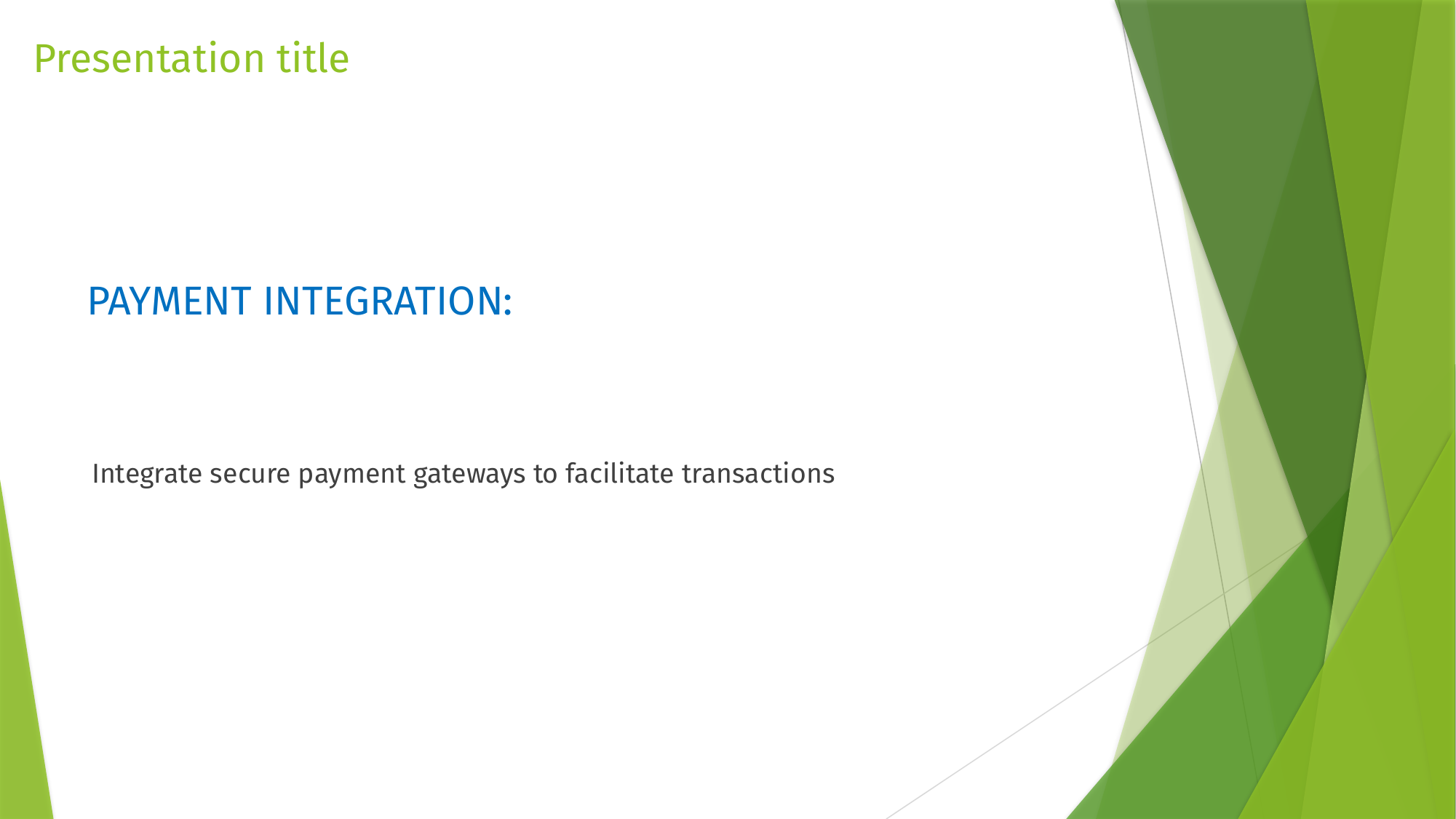

# Presentation title PAYMENT INTEGRATION:
Integrate secure payment gateways to facilitate transactions